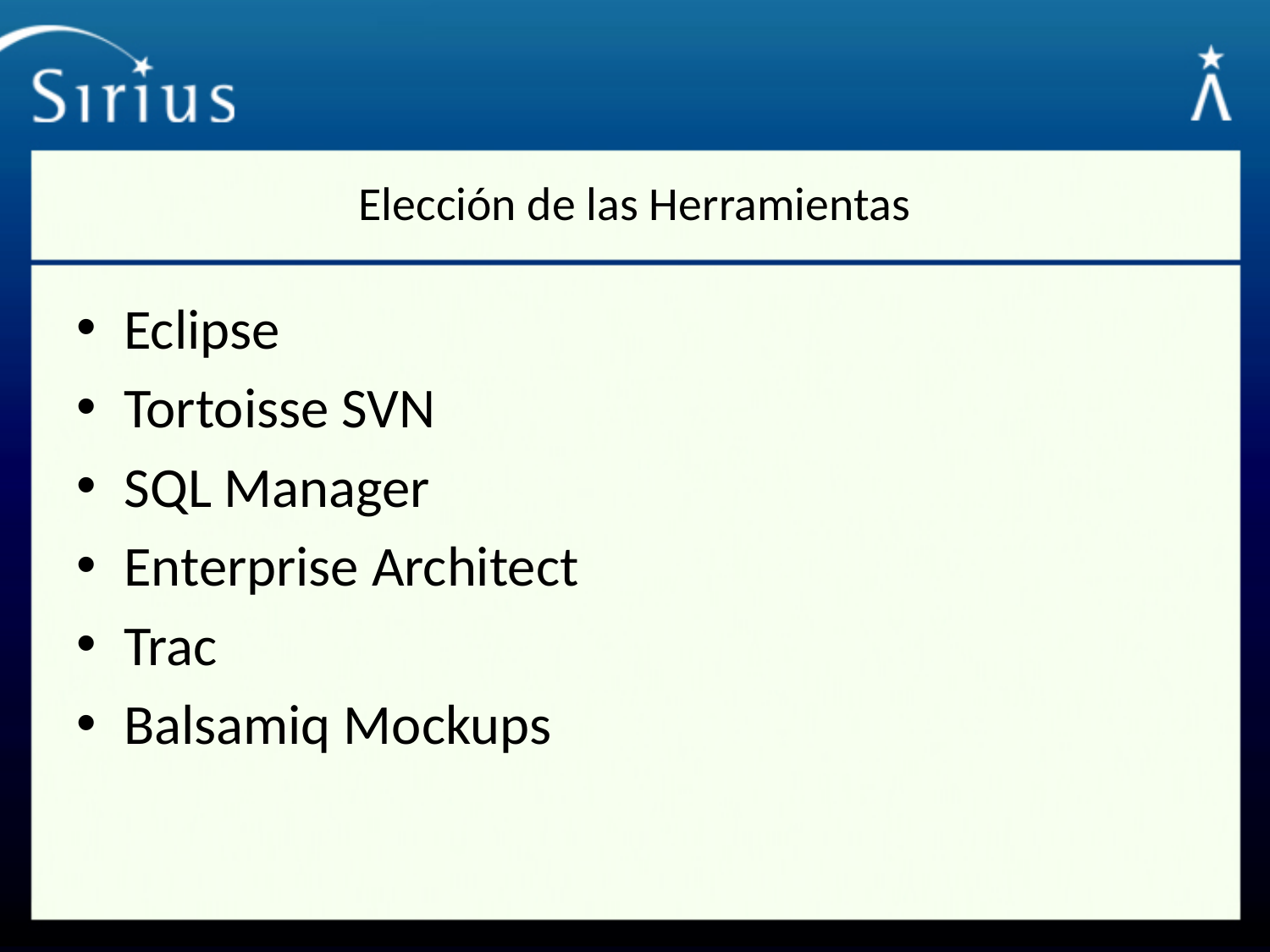

# Elección de las Herramientas
Eclipse
Tortoisse SVN
SQL Manager
Enterprise Architect
Trac
Balsamiq Mockups